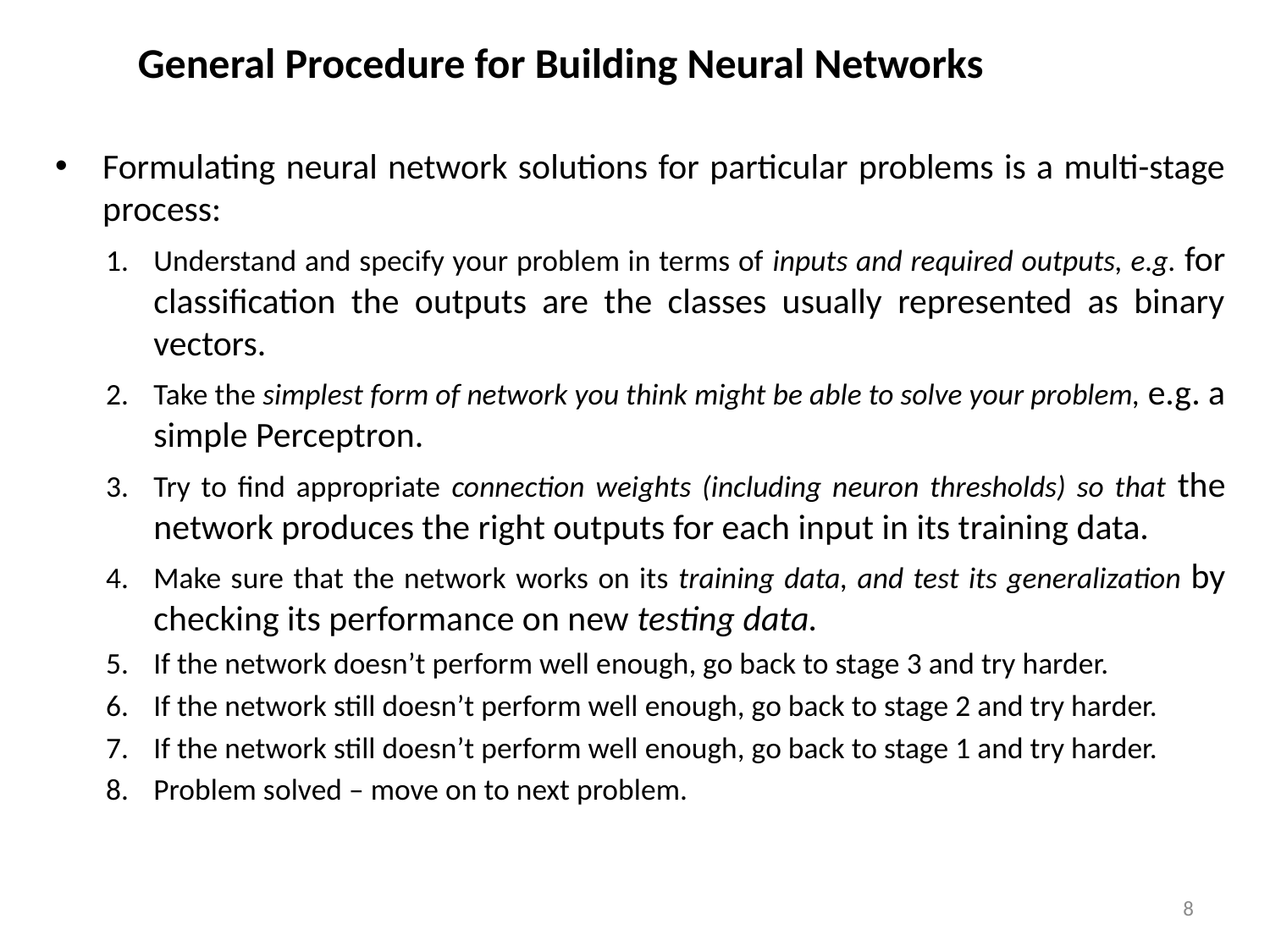

# General Procedure for Building Neural Networks
Formulating neural network solutions for particular problems is a multi-stage process:
Understand and specify your problem in terms of inputs and required outputs, e.g. for classification the outputs are the classes usually represented as binary vectors.
Take the simplest form of network you think might be able to solve your problem, e.g. a simple Perceptron.
Try to find appropriate connection weights (including neuron thresholds) so that the network produces the right outputs for each input in its training data.
Make sure that the network works on its training data, and test its generalization by checking its performance on new testing data.
If the network doesn’t perform well enough, go back to stage 3 and try harder.
If the network still doesn’t perform well enough, go back to stage 2 and try harder.
If the network still doesn’t perform well enough, go back to stage 1 and try harder.
Problem solved – move on to next problem.

8